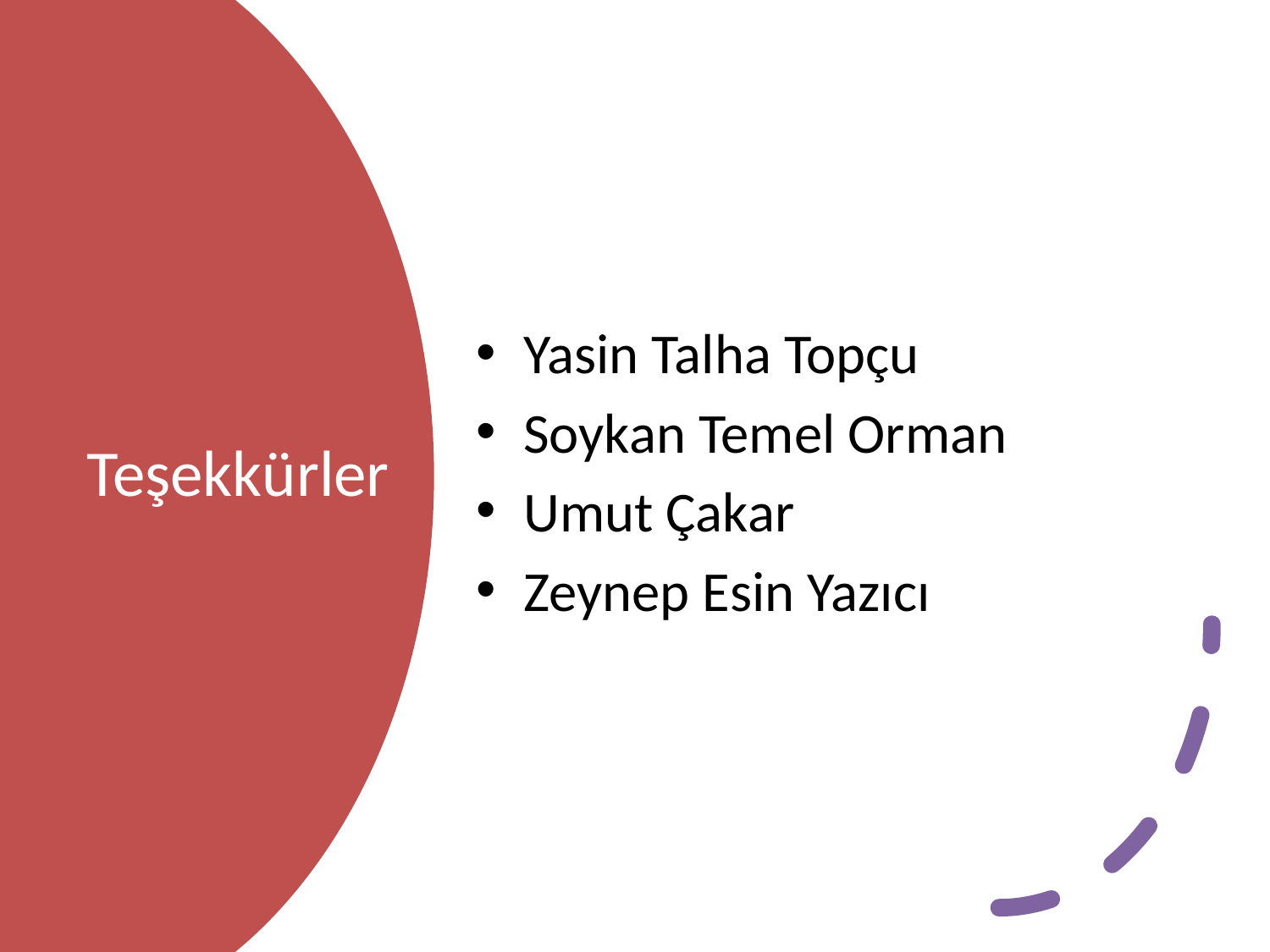

Yasin Talha Topçu
Soykan Temel Orman
Umut Çakar
Zeynep Esin Yazıcı
# Teşekkürler